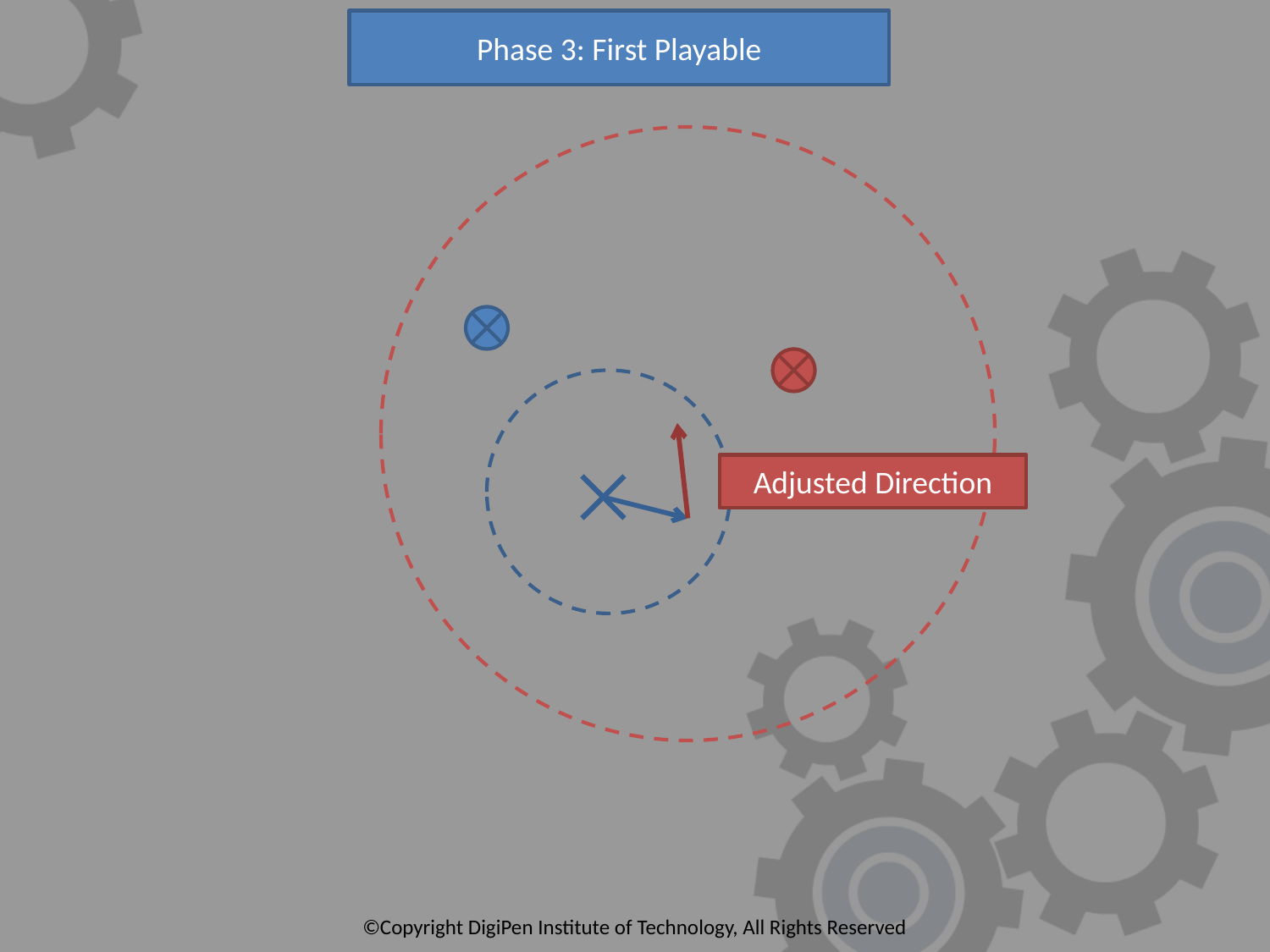

Phase 3: First Playable

Adjusted Direction
©Copyright DigiPen Institute of Technology, All Rights Reserved